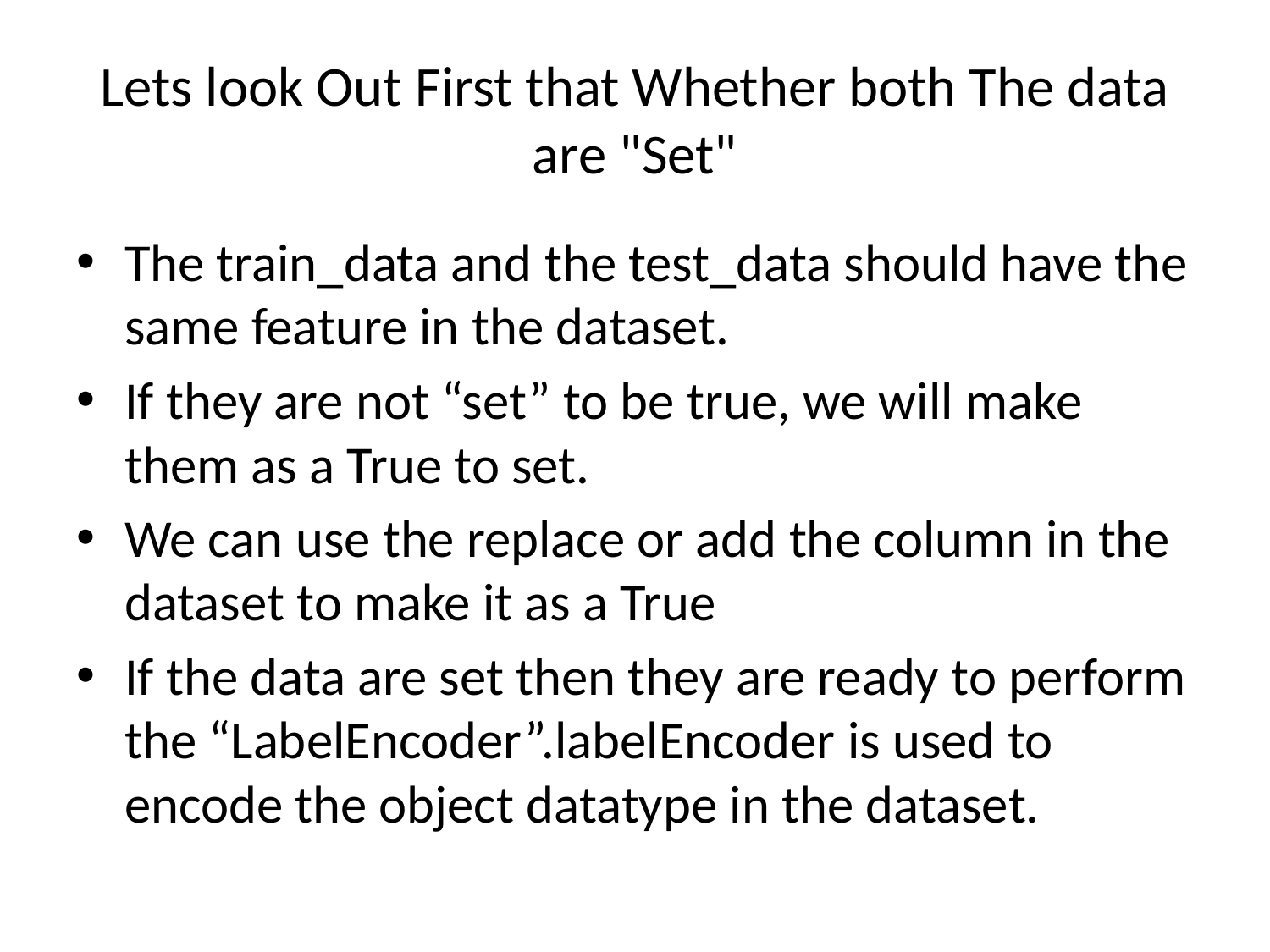

# Lets look Out First that Whether both The data are "Set"
The train_data and the test_data should have the same feature in the dataset.
If they are not “set” to be true, we will make them as a True to set.
We can use the replace or add the column in the dataset to make it as a True
If the data are set then they are ready to perform the “LabelEncoder”.labelEncoder is used to encode the object datatype in the dataset.